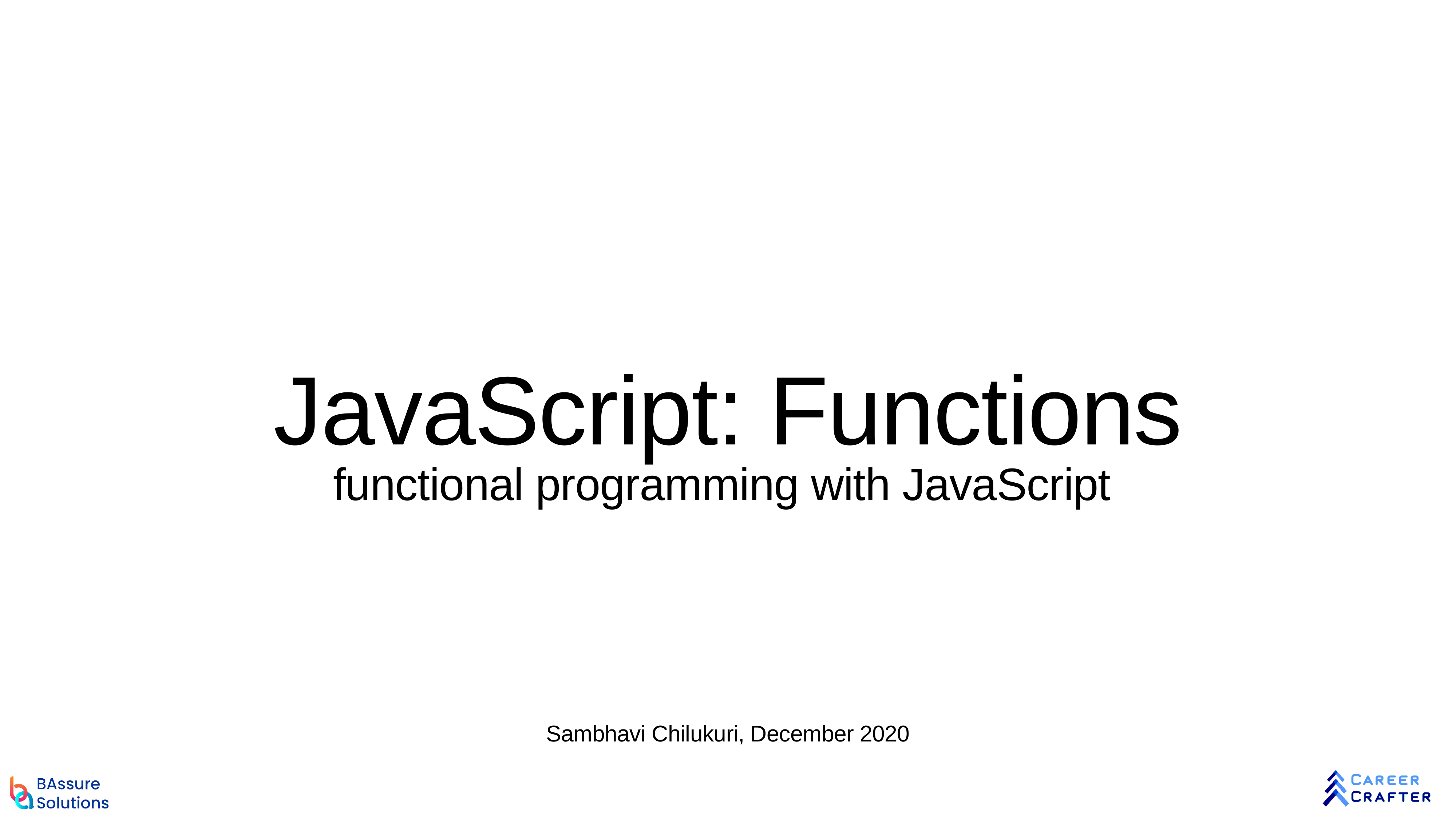

# JavaScript: Functions
functional programming with JavaScript
Sambhavi Chilukuri, December 2020